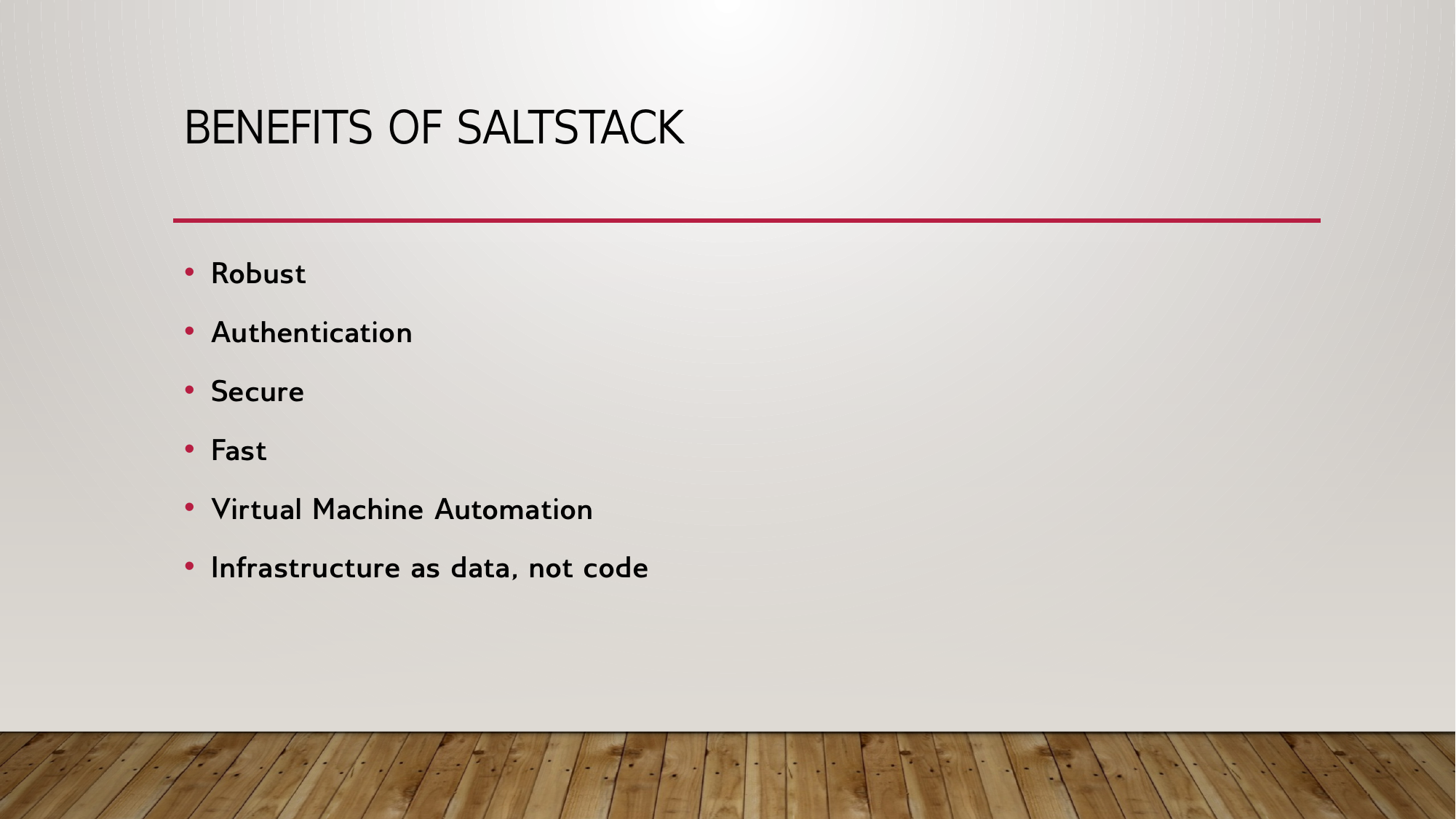

# Benefits of SaltStack
Robust
Authentication
Secure
Fast
Virtual Machine Automation
Infrastructure as data, not code